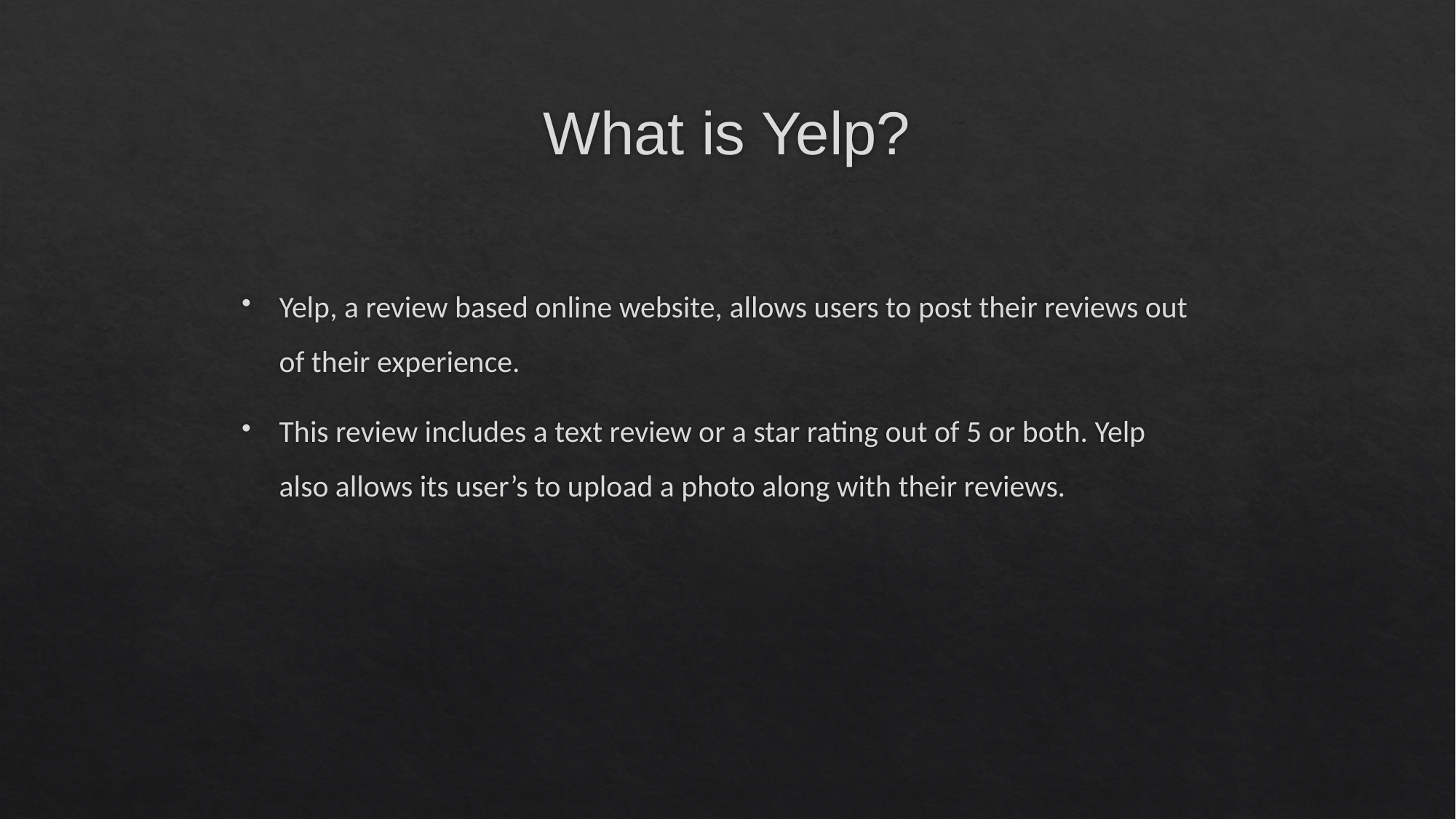

# What is Yelp?
Yelp, a review based online website, allows users to post their reviews out of their experience.
This review includes a text review or a star rating out of 5 or both. Yelp also allows its user’s to upload a photo along with their reviews.